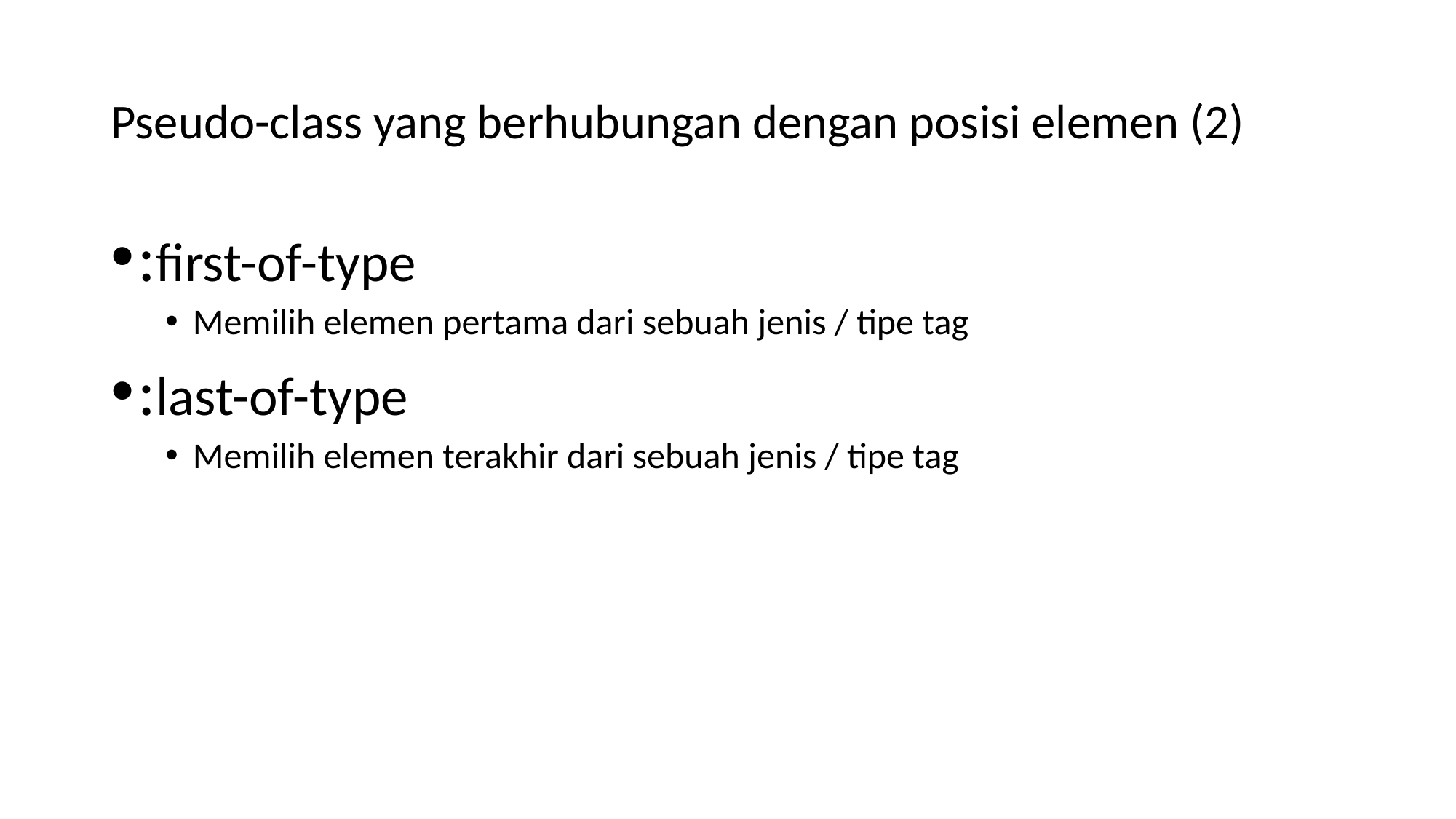

# Pseudo-class yang berhubungan dengan posisi elemen (2)
:first-of-type
Memilih elemen pertama dari sebuah jenis / tipe tag
:last-of-type
Memilih elemen terakhir dari sebuah jenis / tipe tag